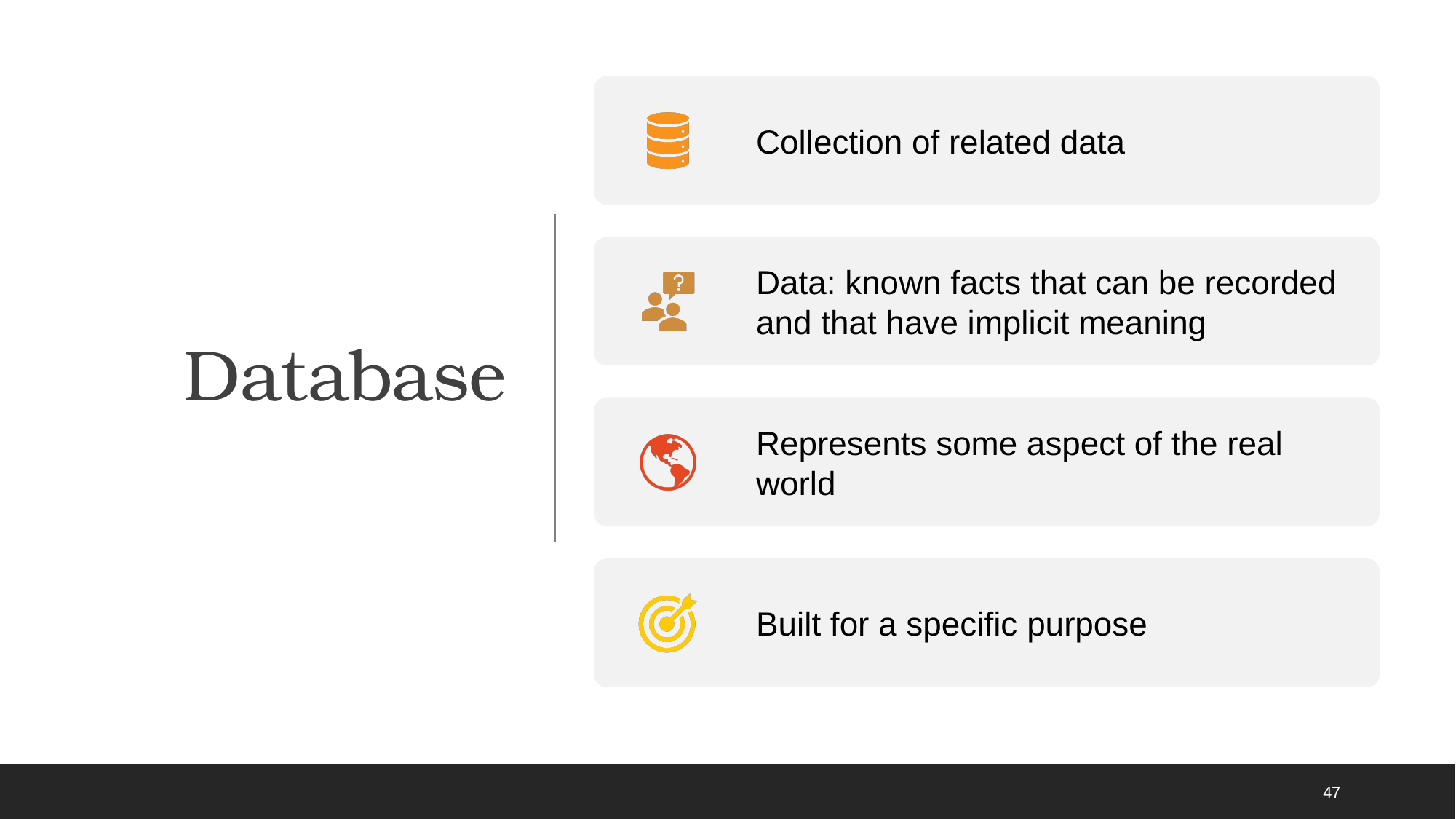

# Database
Collection of related data
Data: known facts that can be recorded and that have implicit meaning
Represents some aspect of the real world
Built for a specific purpose

47